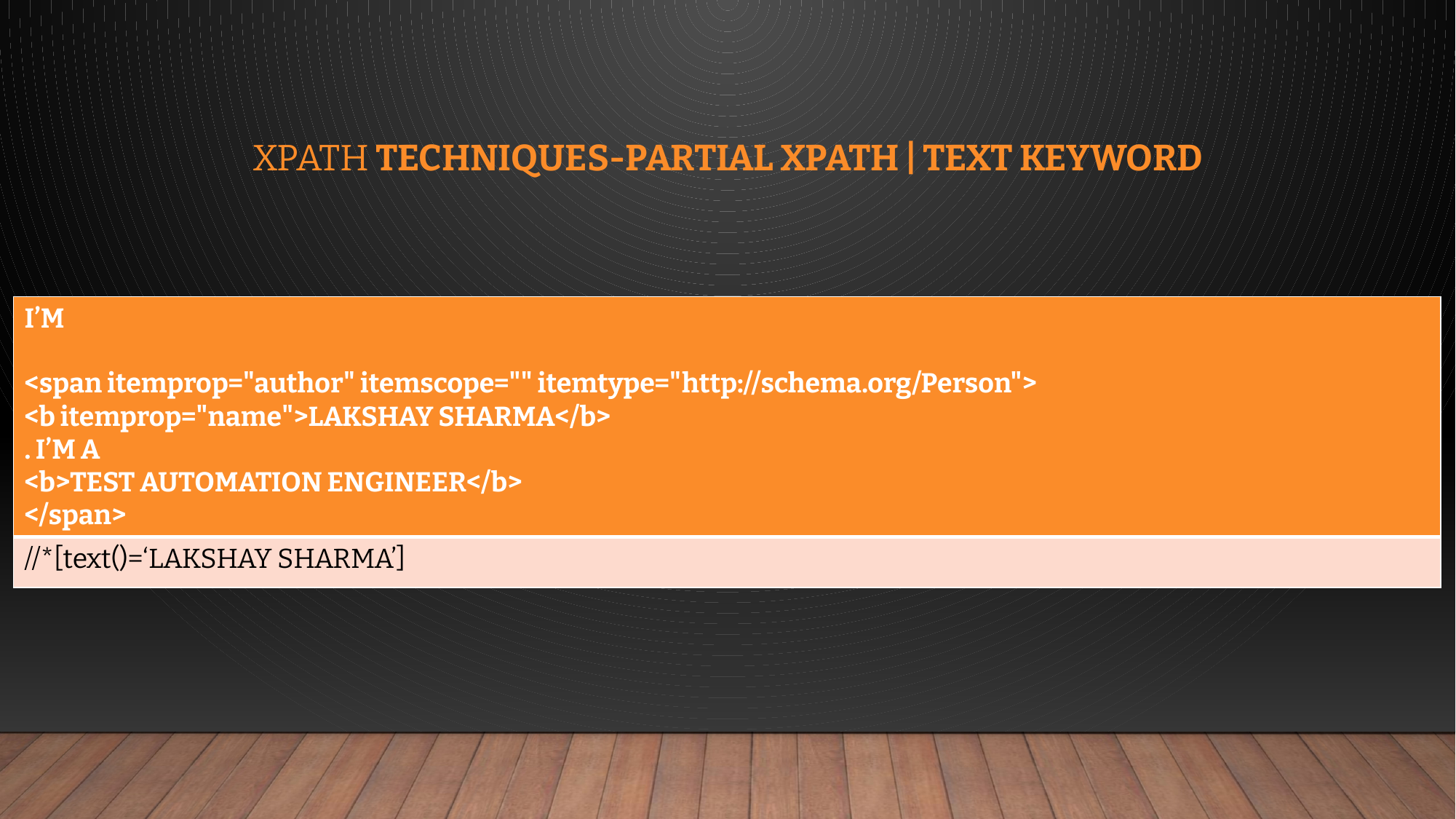

# XPATH Techniques-Partial XPath | Text Keyword
| I’M <span itemprop="author" itemscope="" itemtype="http://schema.org/Person"> <b itemprop="name">LAKSHAY SHARMA</b> . I’M A <b>TEST AUTOMATION ENGINEER</b> </span> |
| --- |
| //\*[text()=‘LAKSHAY SHARMA’] |